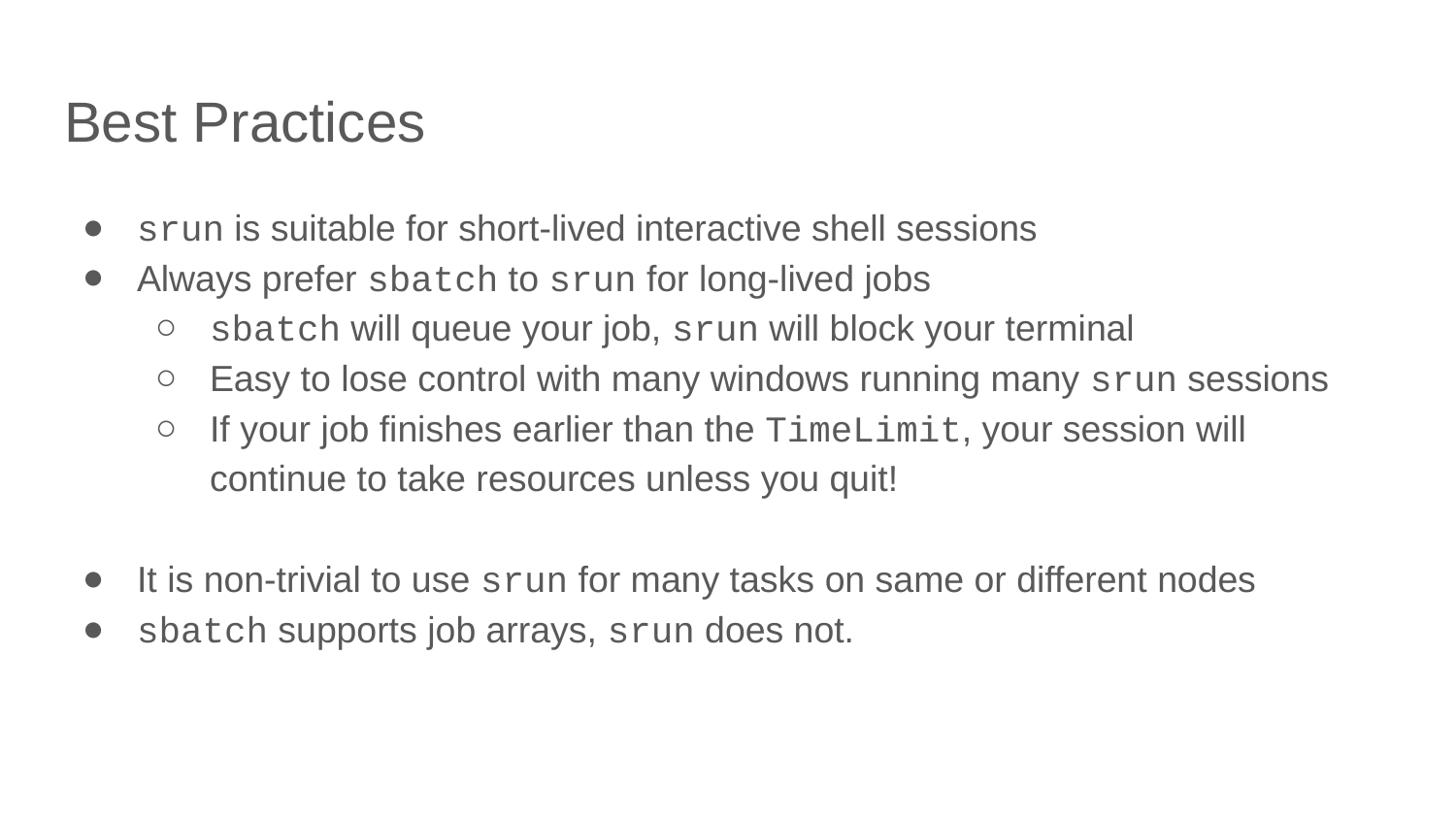

# Best Practices
srun is suitable for short-lived interactive shell sessions
Always prefer sbatch to srun for long-lived jobs
sbatch will queue your job, srun will block your terminal
Easy to lose control with many windows running many srun sessions
If your job finishes earlier than the TimeLimit, your session will continue to take resources unless you quit!
It is non-trivial to use srun for many tasks on same or different nodes
sbatch supports job arrays, srun does not.